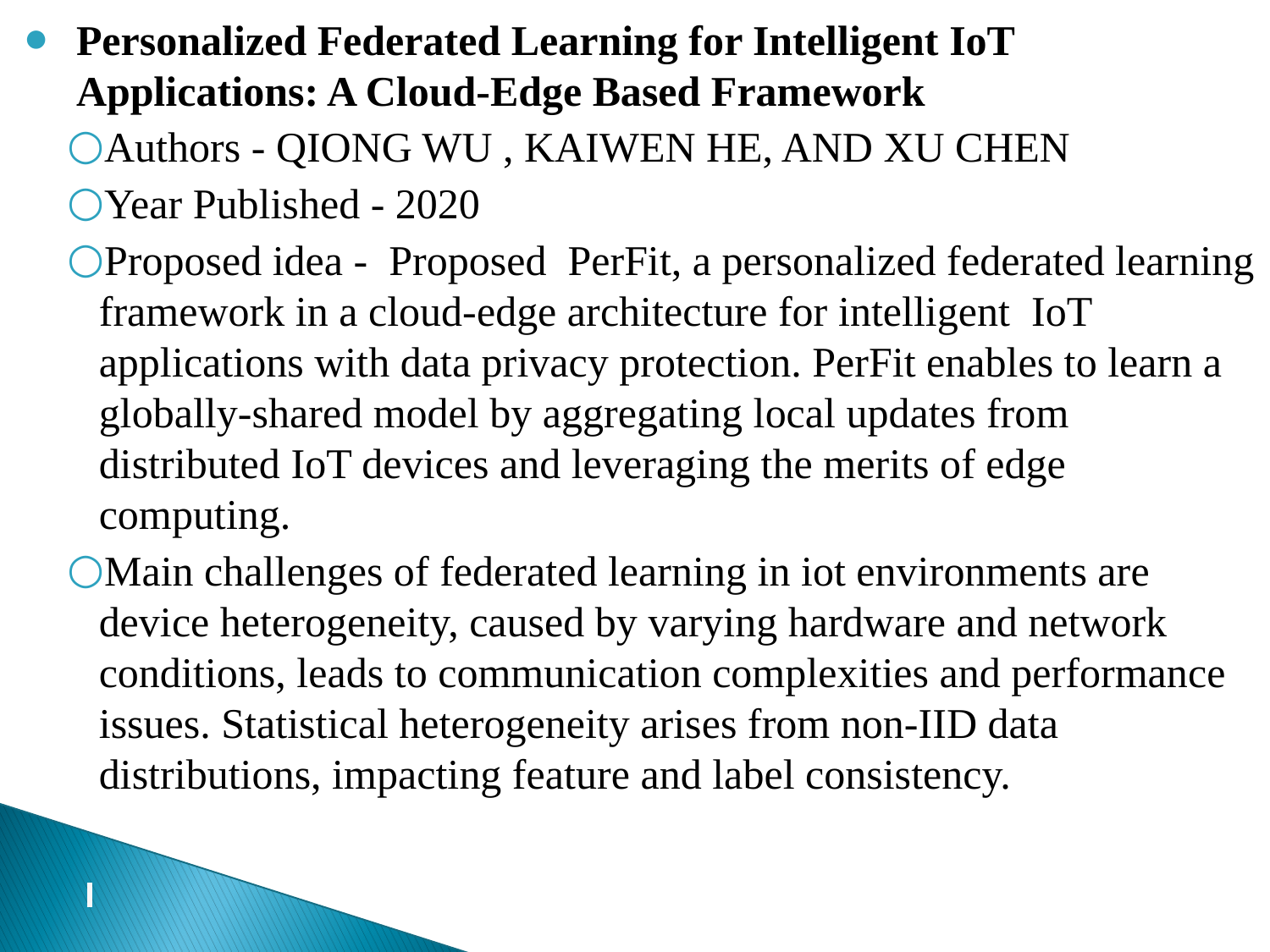

Personalized Federated Learning for Intelligent IoT Applications: A Cloud-Edge Based Framework
Authors - QIONG WU , KAIWEN HE, AND XU CHEN
Year Published - 2020
Proposed idea -  Proposed  PerFit, a personalized federated learning framework in a cloud-edge architecture for intelligent  IoT applications with data privacy protection. PerFit enables to learn a globally-shared model by aggregating local updates from distributed IoT devices and leveraging the merits of edge computing.
Main challenges of federated learning in iot environments are device heterogeneity, caused by varying hardware and network conditions, leads to communication complexities and performance issues. Statistical heterogeneity arises from non-IID data distributions, impacting feature and label consistency.